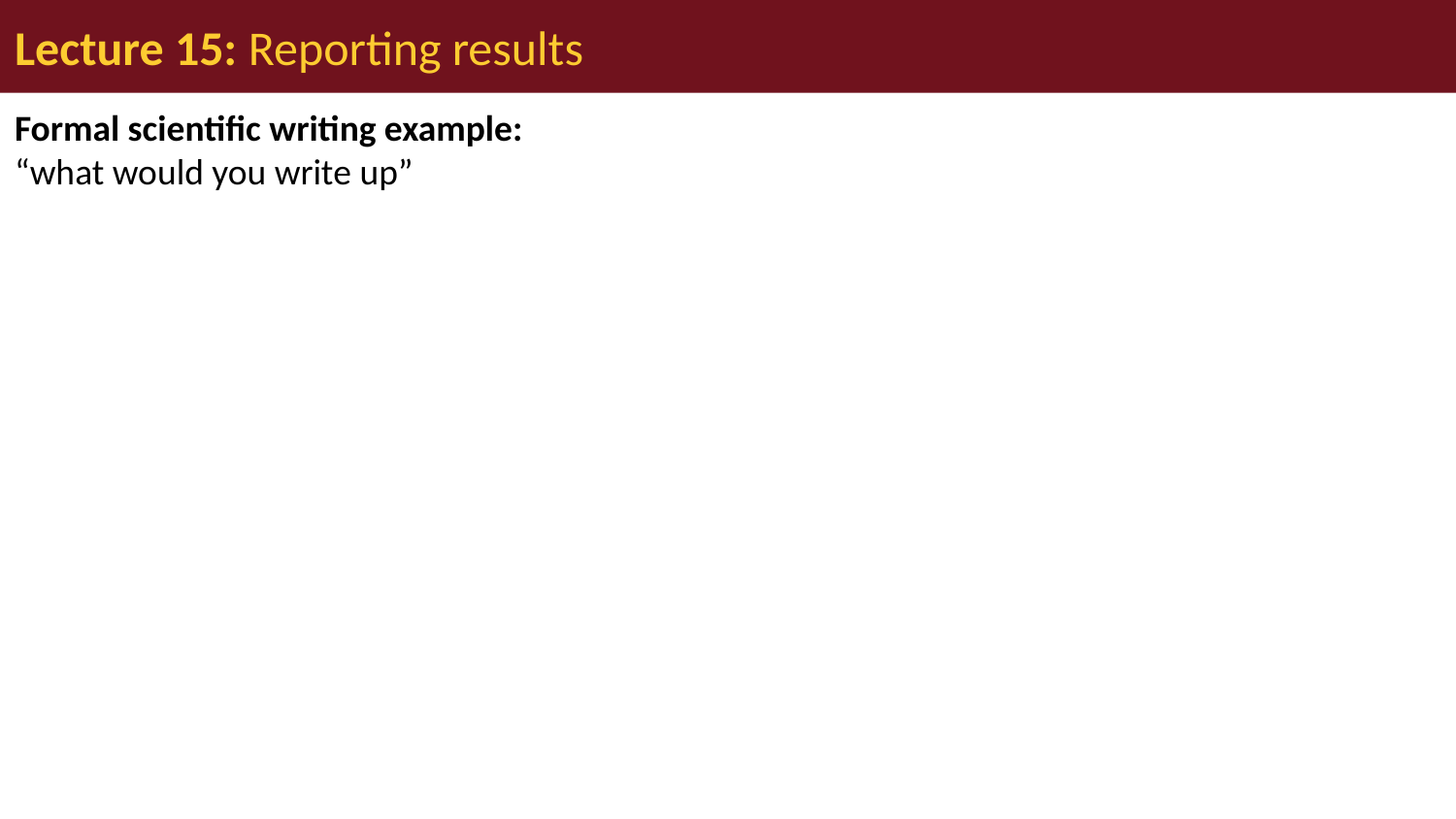

# Lecture 15: Reporting results
Formal scientific writing example:
“what would you write up”